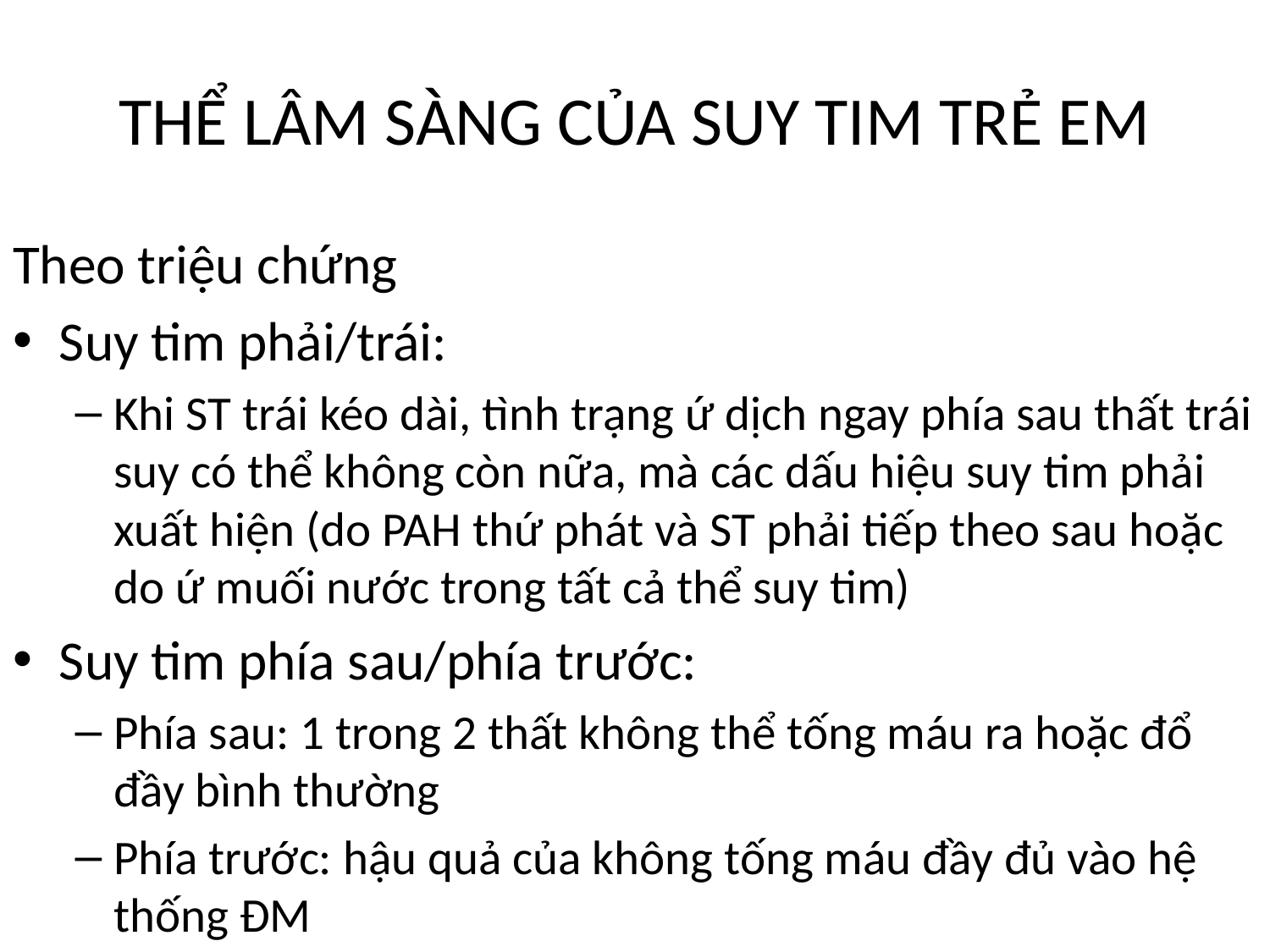

# THỂ LÂM SÀNG CỦA SUY TIM TRẺ EM
Theo triệu chứng
Suy tim phải/trái:
Khi ST trái kéo dài, tình trạng ứ dịch ngay phía sau thất trái suy có thể không còn nữa, mà các dấu hiệu suy tim phải xuất hiện (do PAH thứ phát và ST phải tiếp theo sau hoặc do ứ muối nước trong tất cả thể suy tim)
Suy tim phía sau/phía trước:
Phía sau: 1 trong 2 thất không thể tống máu ra hoặc đổ đầy bình thường
Phía trước: hậu quả của không tống máu đầy đủ vào hệ thống ĐM